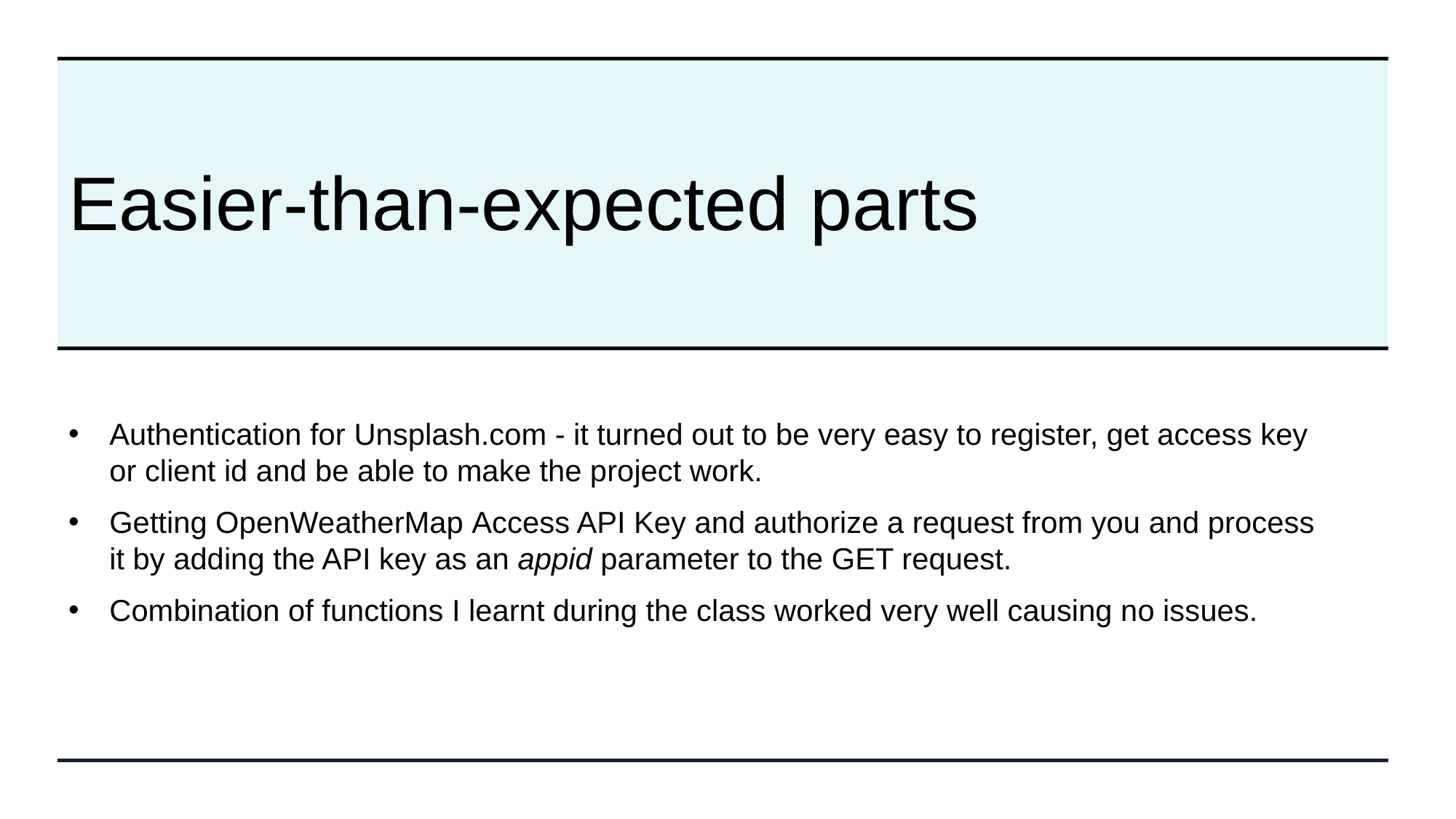

# Easier-than-expected parts
Authentication for Unsplash.com - it turned out to be very easy to register, get access key or client id and be able to make the project work.
Getting OpenWeatherMap Access API Key and authorize a request from you and process it by adding the API key as an appid parameter to the GET request.
Combination of functions I learnt during the class worked very well causing no issues.